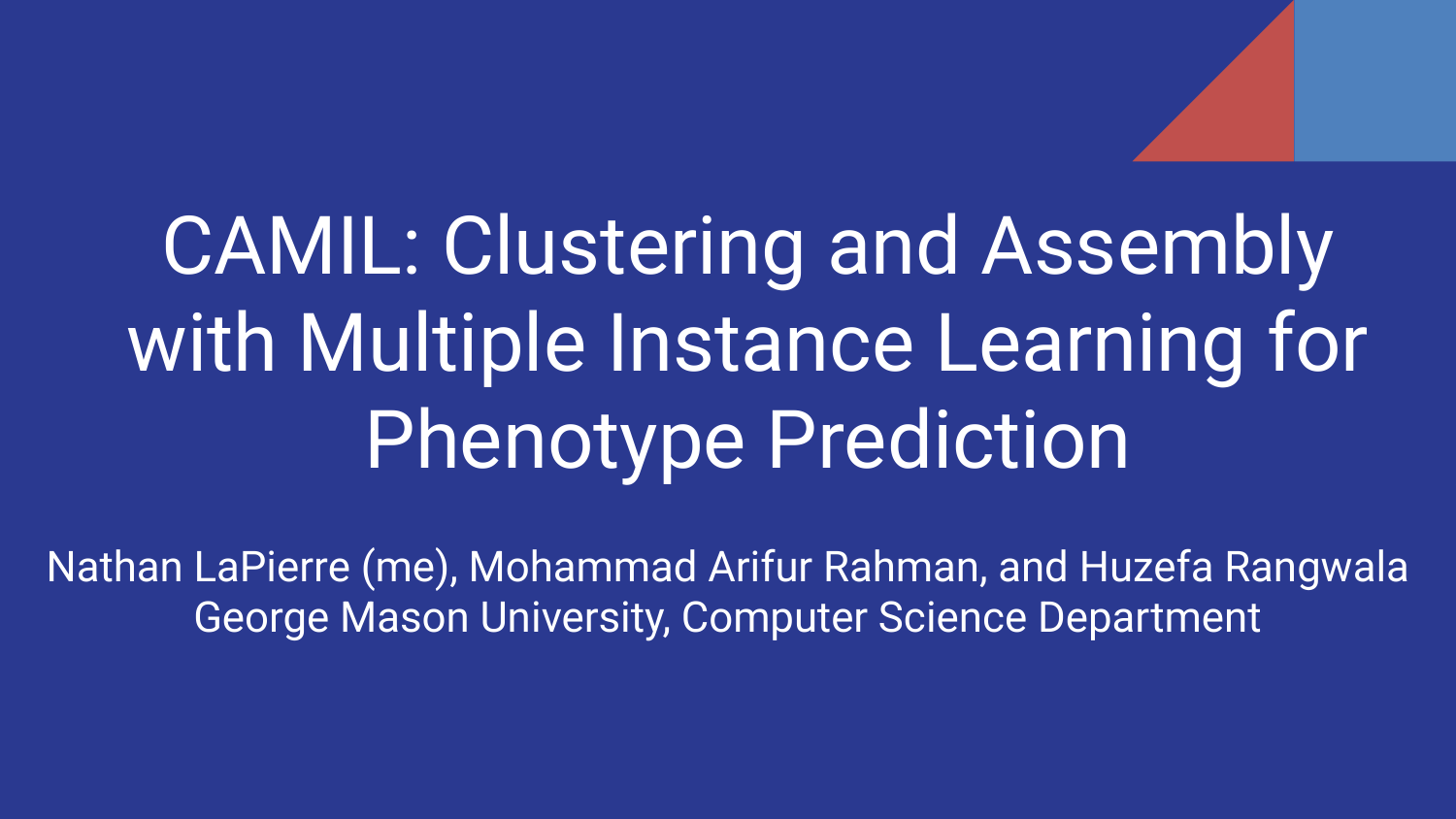

CAMIL: Clustering and Assembly with Multiple Instance Learning for Phenotype Prediction
Nathan LaPierre (me), Mohammad Arifur Rahman, and Huzefa Rangwala
George Mason University, Computer Science Department